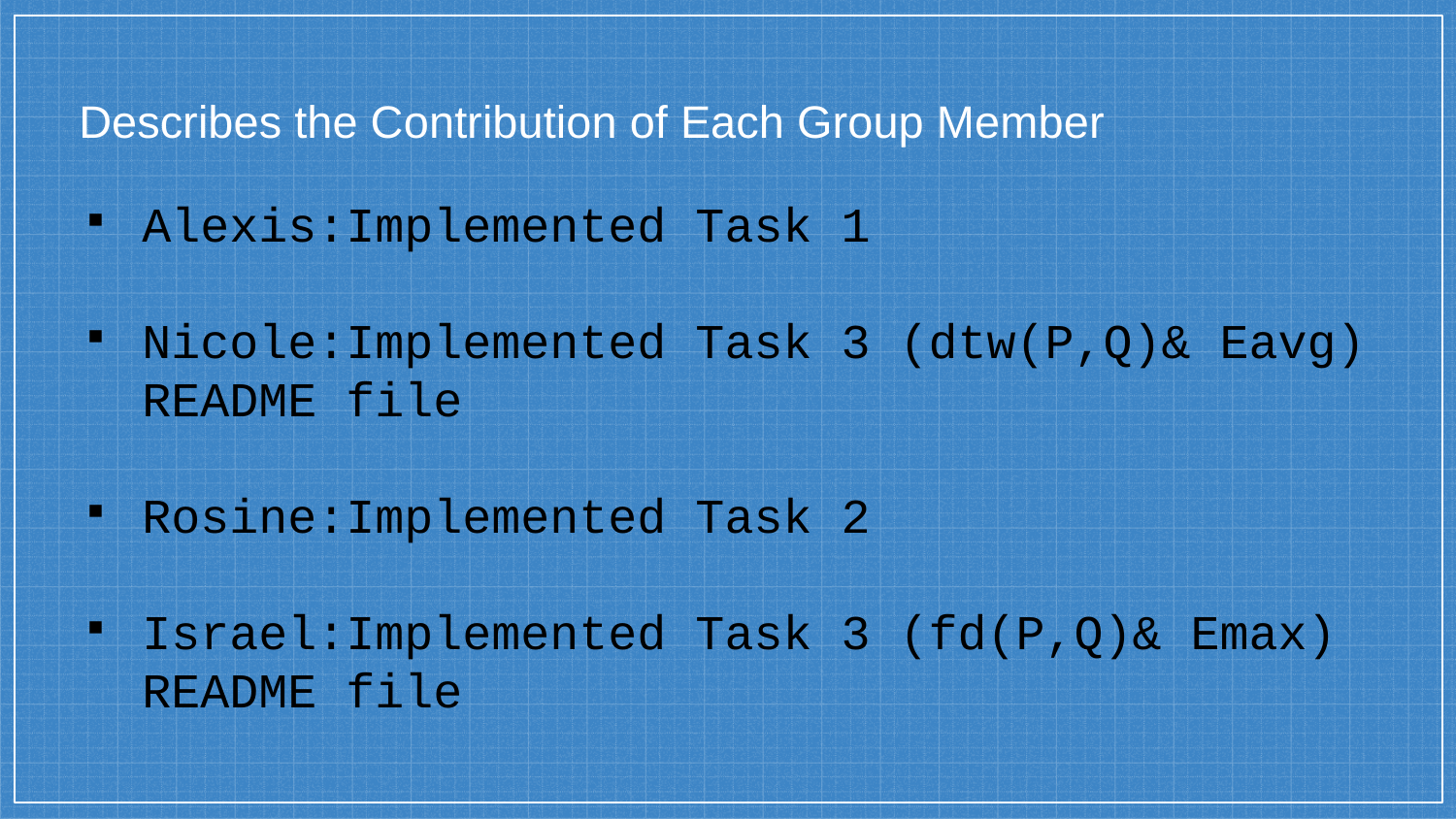

# Describes the Contribution of Each Group Member
Alexis:Implemented Task 1

Nicole:Implemented Task 3 (dtw(P,Q)& Eavg) README file

Rosine:Implemented Task 2

Israel:Implemented Task 3 (fd(P,Q)& Emax) README file